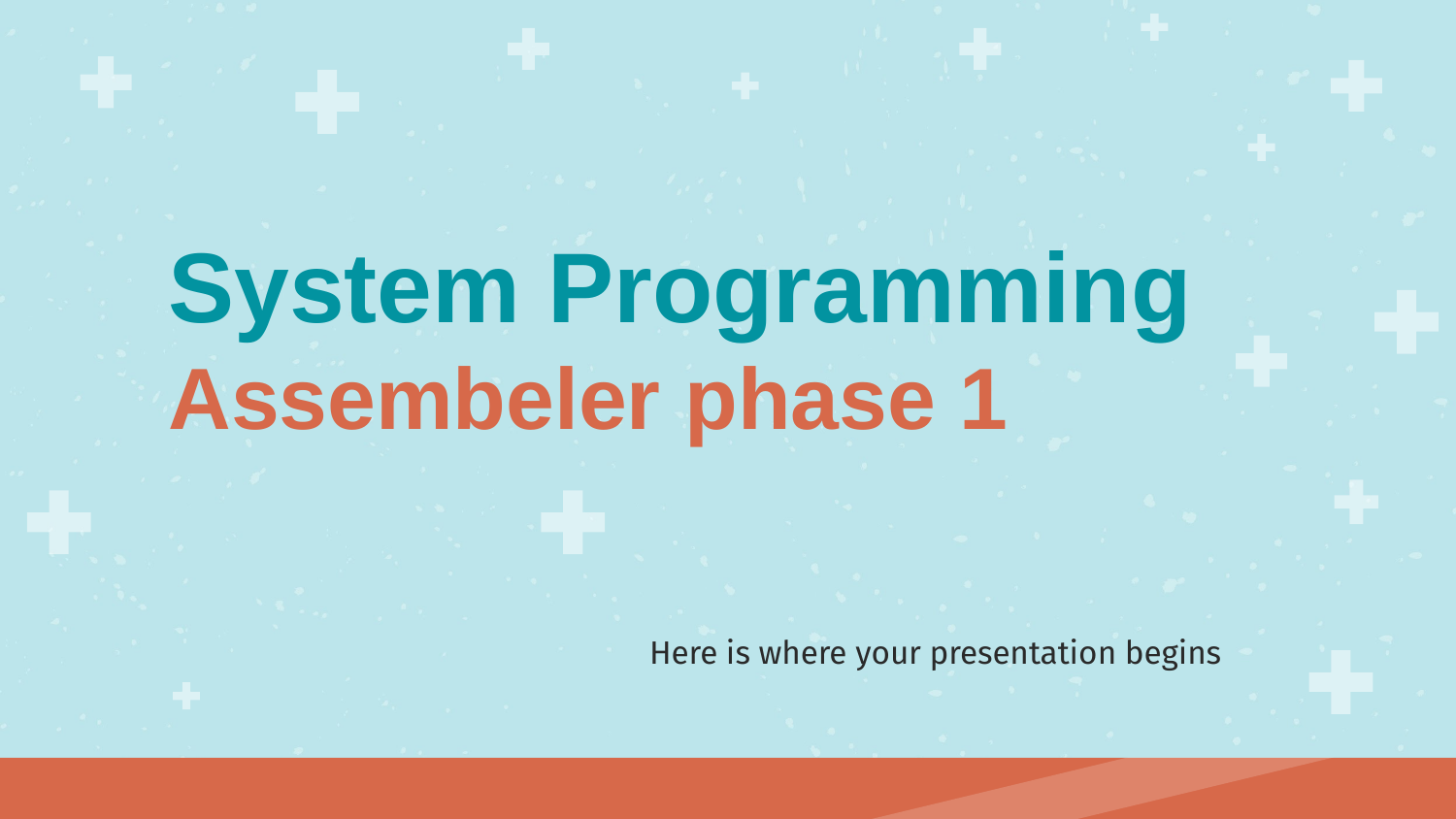

# System Programming Assembeler phase 1

Here is where your presentation begins